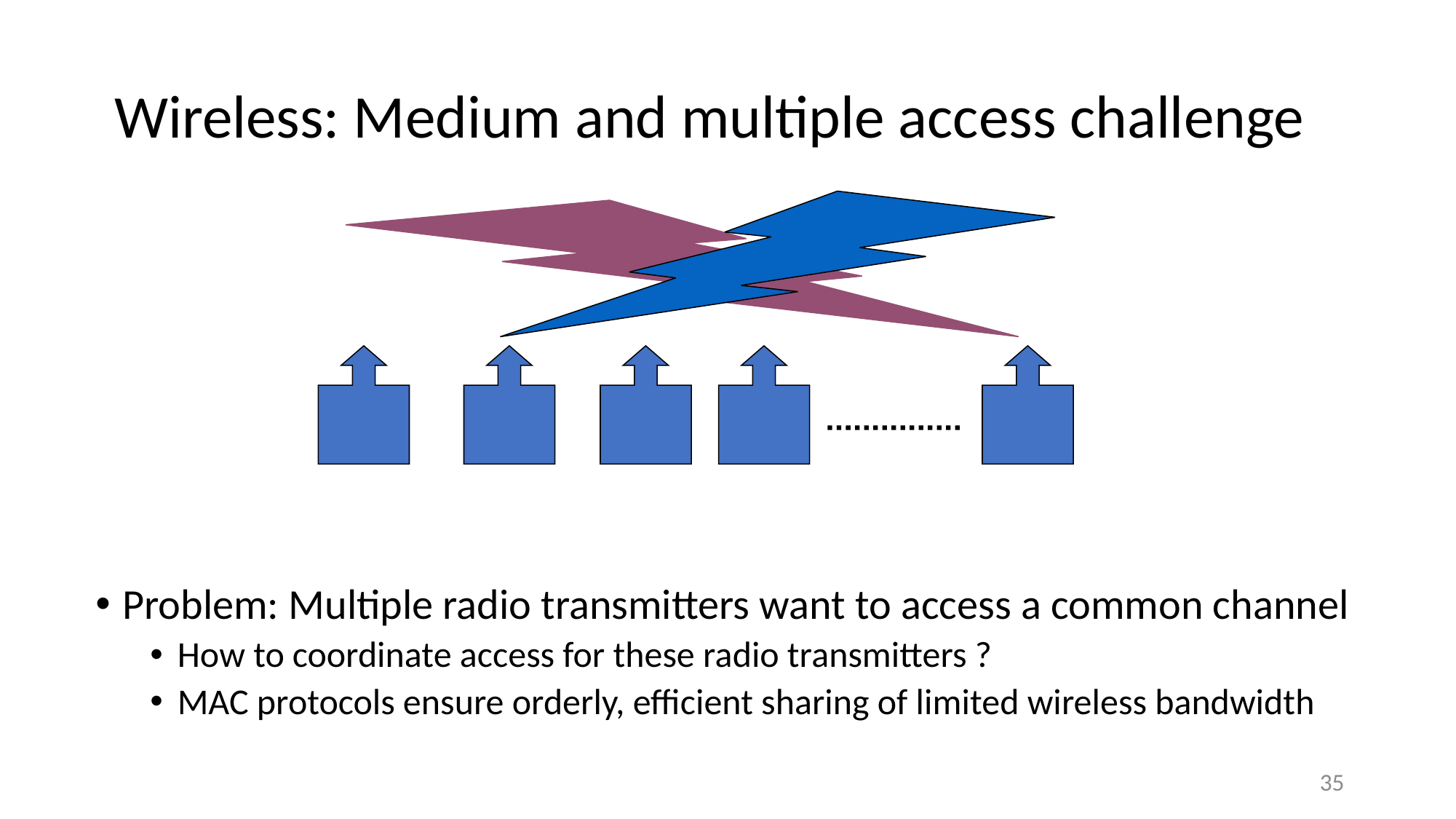

# Wireless: Medium and multiple access challenge

Problem: Multiple radio transmitters want to access a common channel
How to coordinate access for these radio transmitters ?
MAC protocols ensure orderly, efficient sharing of limited wireless bandwidth

35